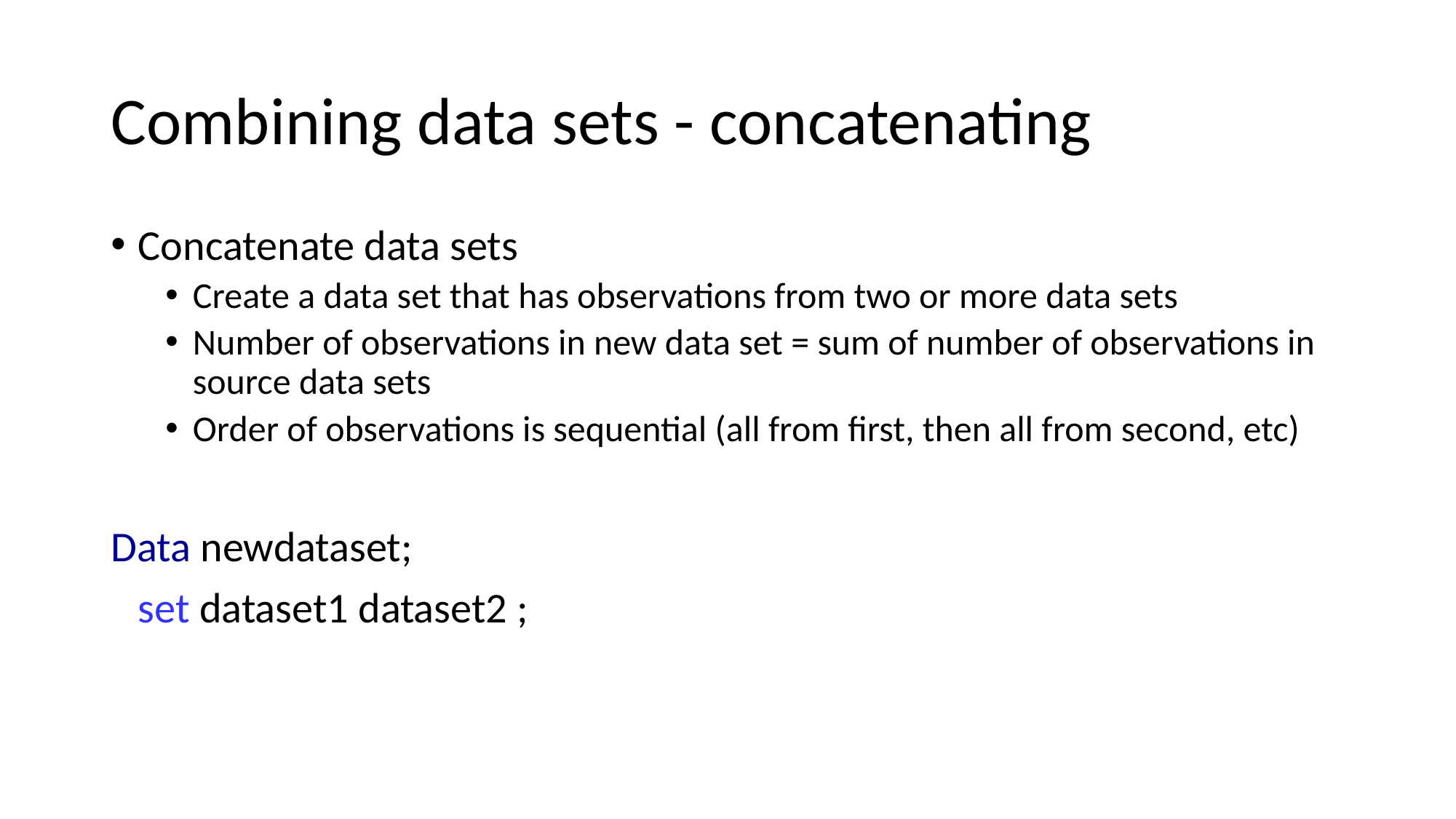

# Combining data sets - concatenating
Concatenate data sets
Create a data set that has observations from two or more data sets
Number of observations in new data set = sum of number of observations in source data sets
Order of observations is sequential (all from first, then all from second, etc)

Data newdataset;
	set dataset1 dataset2 ;